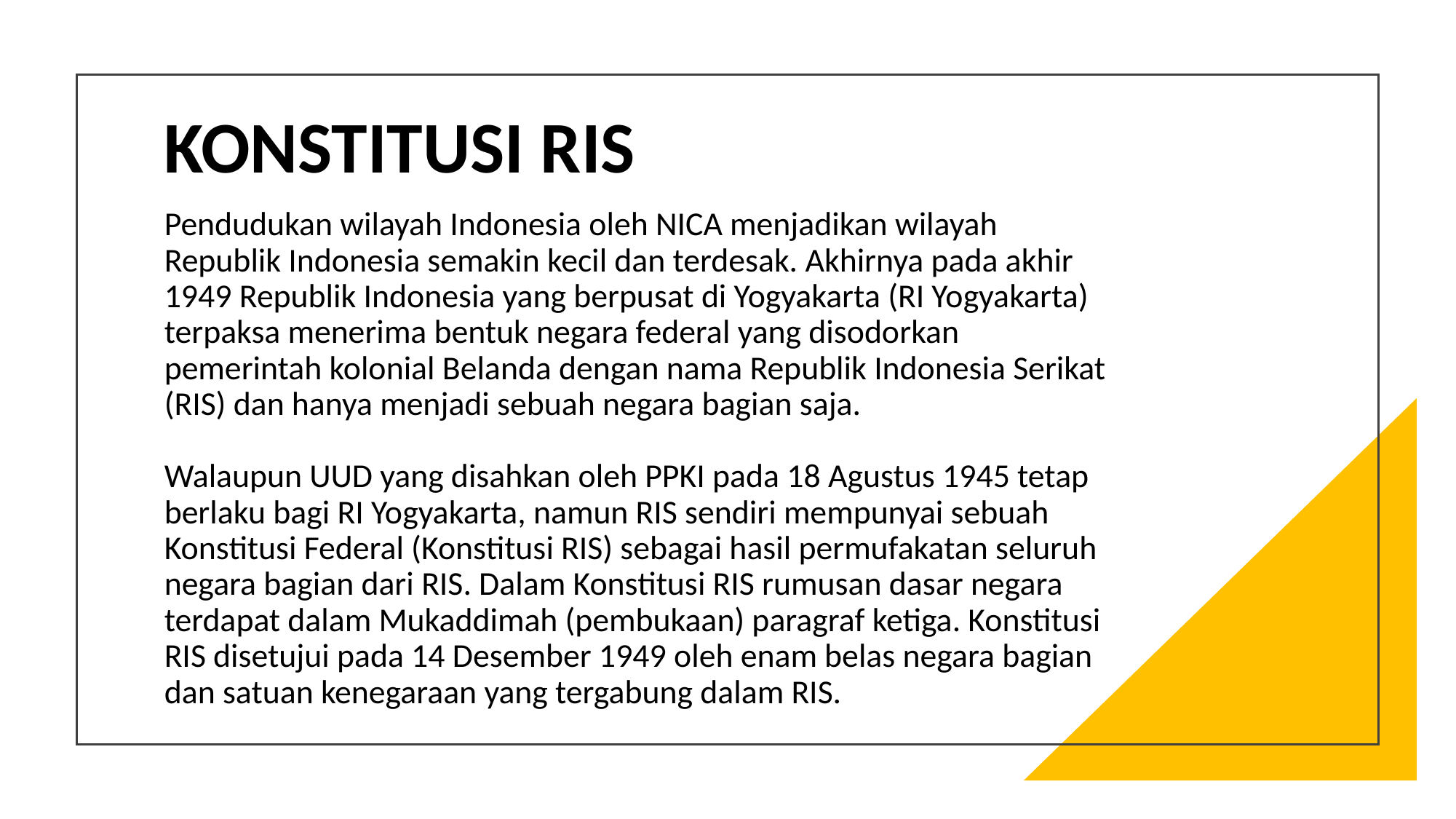

# KONSTITUSI RIS

Pendudukan wilayah Indonesia oleh NICA menjadikan wilayah Republik Indonesia semakin kecil dan terdesak. Akhirnya pada akhir 1949 Republik Indonesia yang berpusat di Yogyakarta (RI Yogyakarta) terpaksa menerima bentuk negara federal yang disodorkan pemerintah kolonial Belanda dengan nama Republik Indonesia Serikat (RIS) dan hanya menjadi sebuah negara bagian saja.
Walaupun UUD yang disahkan oleh PPKI pada 18 Agustus 1945 tetap berlaku bagi RI Yogyakarta, namun RIS sendiri mempunyai sebuah Konstitusi Federal (Konstitusi RIS) sebagai hasil permufakatan seluruh negara bagian dari RIS. Dalam Konstitusi RIS rumusan dasar negara terdapat dalam Mukaddimah (pembukaan) paragraf ketiga. Konstitusi RIS disetujui pada 14 Desember 1949 oleh enam belas negara bagian dan satuan kenegaraan yang tergabung dalam RIS.